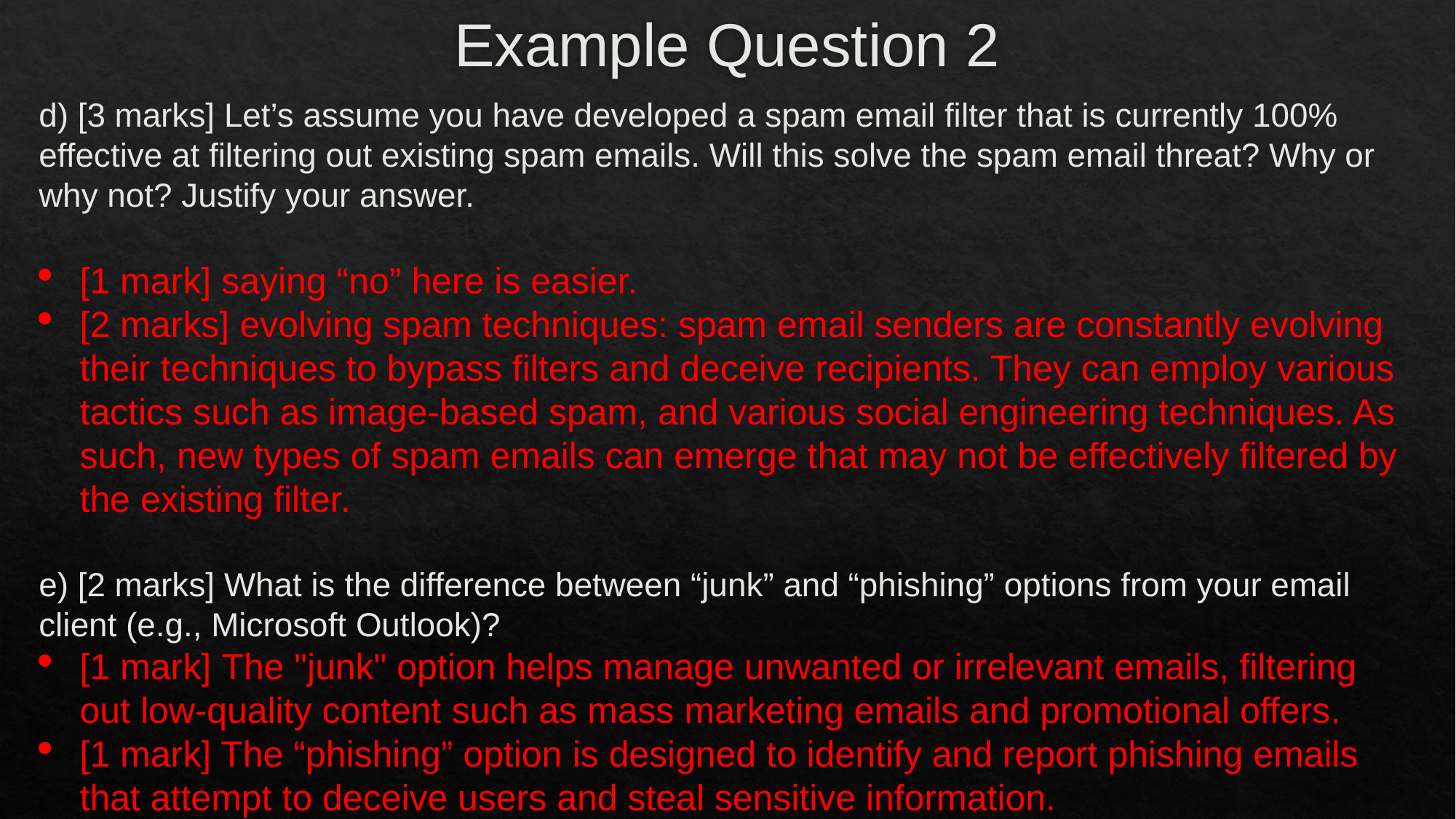

# Example Question 2
d) [3 marks] Let’s assume you have developed a spam email filter that is currently 100% effective at filtering out existing spam emails. Will this solve the spam email threat? Why or why not? Justify your answer.

[1 mark] saying “no” here is easier.
[2 marks] evolving spam techniques: spam email senders are constantly evolving their techniques to bypass filters and deceive recipients. They can employ various tactics such as image-based spam, and various social engineering techniques. As such, new types of spam emails can emerge that may not be effectively filtered by the existing filter.

e) [2 marks] What is the difference between “junk” and “phishing” options from your email client (e.g., Microsoft Outlook)?
[1 mark] The "junk" option helps manage unwanted or irrelevant emails, filtering out low-quality content such as mass marketing emails and promotional offers.
[1 mark] The “phishing” option is designed to identify and report phishing emails that attempt to deceive users and steal sensitive information.